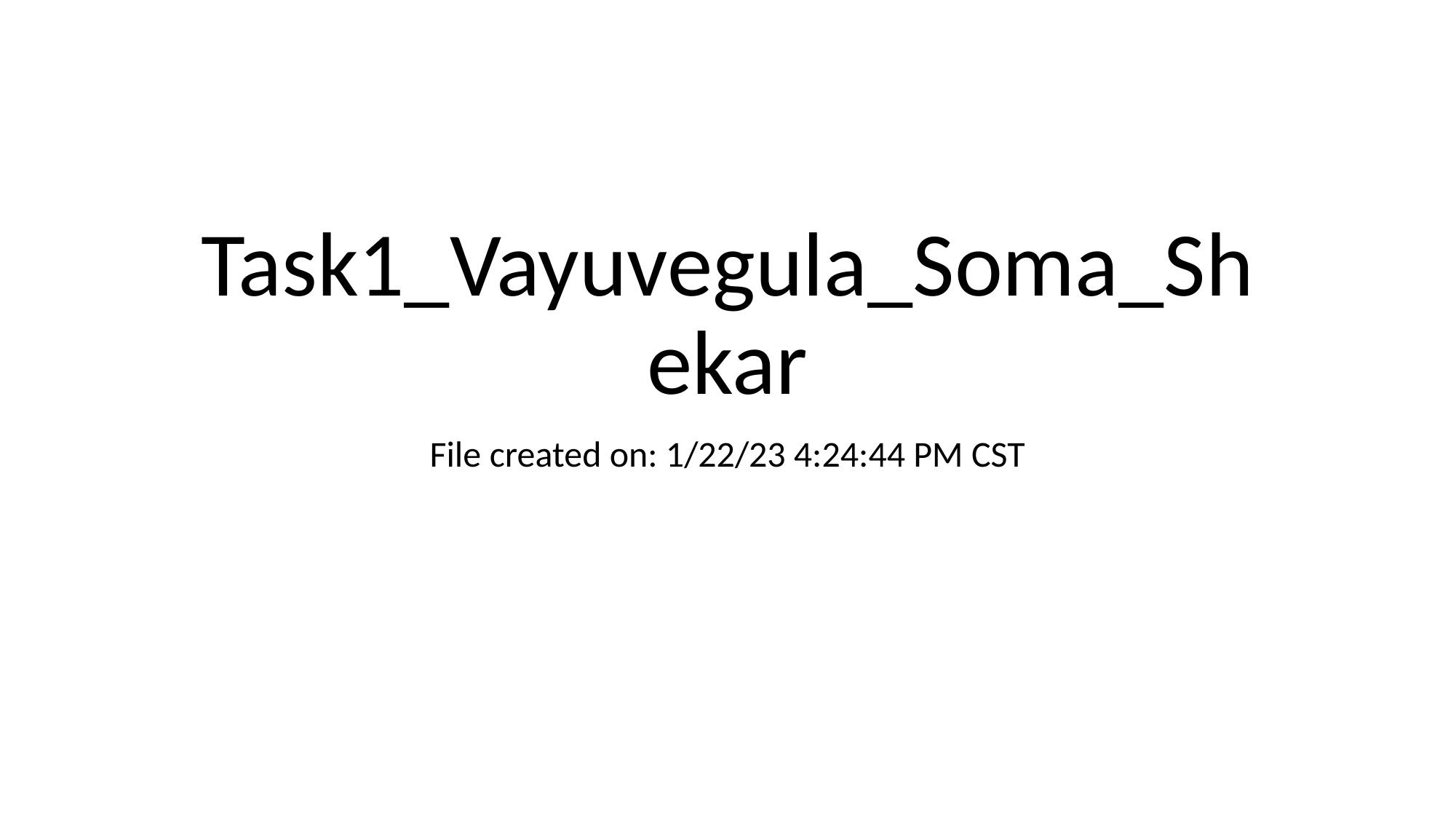

# Task1_Vayuvegula_Soma_Shekar
File created on: 1/22/23 4:24:44 PM CST